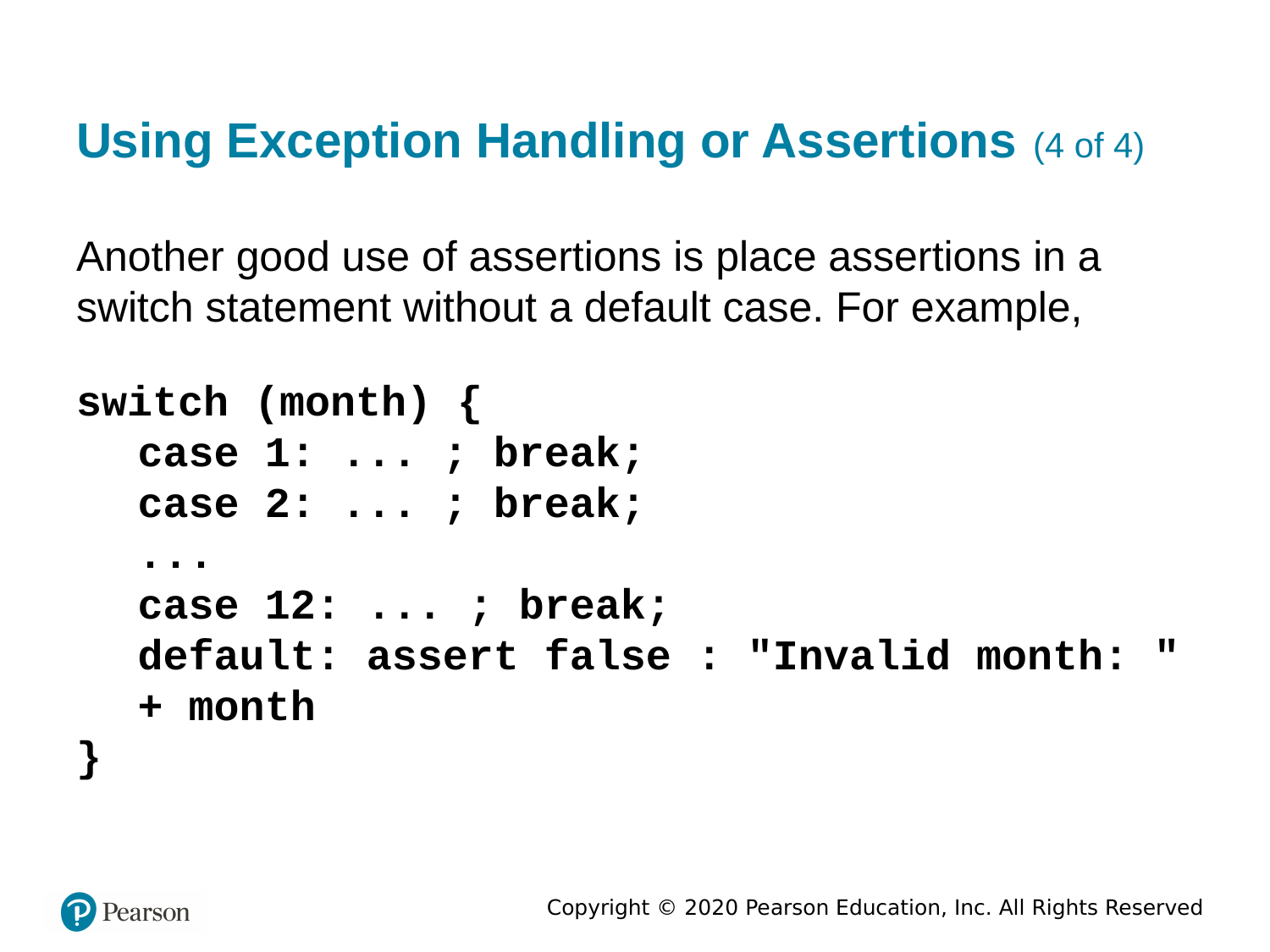

# Using Exception Handling or Assertions (4 of 4)
Another good use of assertions is place assertions in a switch statement without a default case. For example,
switch (month) {
case 1: ... ; break;
case 2: ... ; break;
...
case 12: ... ; break;
default: assert false : "Invalid month: " + month
}